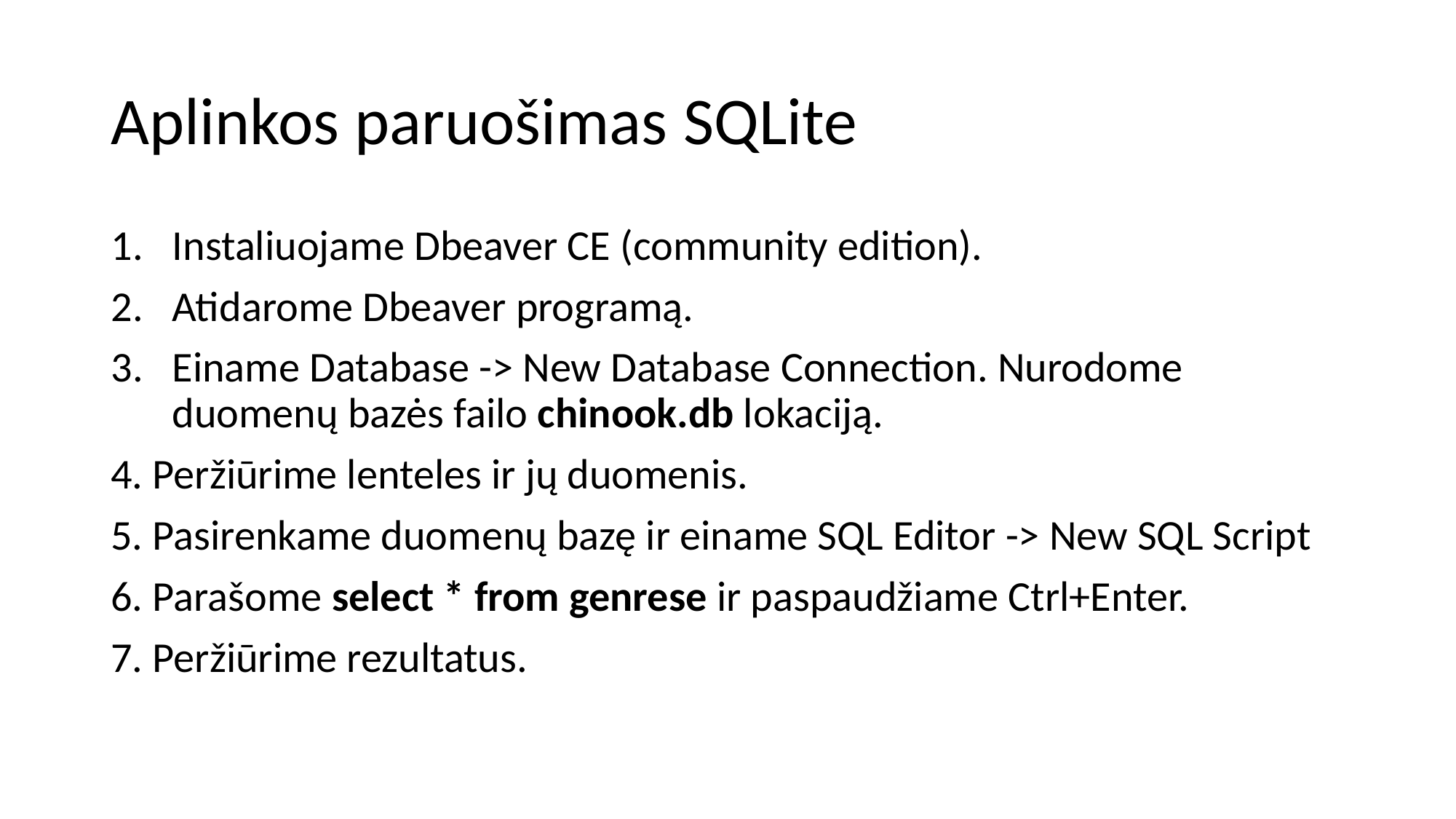

# Aplinkos paruošimas SQLite
Instaliuojame Dbeaver CE (community edition).
Atidarome Dbeaver programą.
Einame Database -> New Database Connection. Nurodome duomenų bazės failo chinook.db lokaciją.
4. Peržiūrime lenteles ir jų duomenis.
5. Pasirenkame duomenų bazę ir einame SQL Editor -> New SQL Script
6. Parašome select * from genrese ir paspaudžiame Ctrl+Enter.
7. Peržiūrime rezultatus.